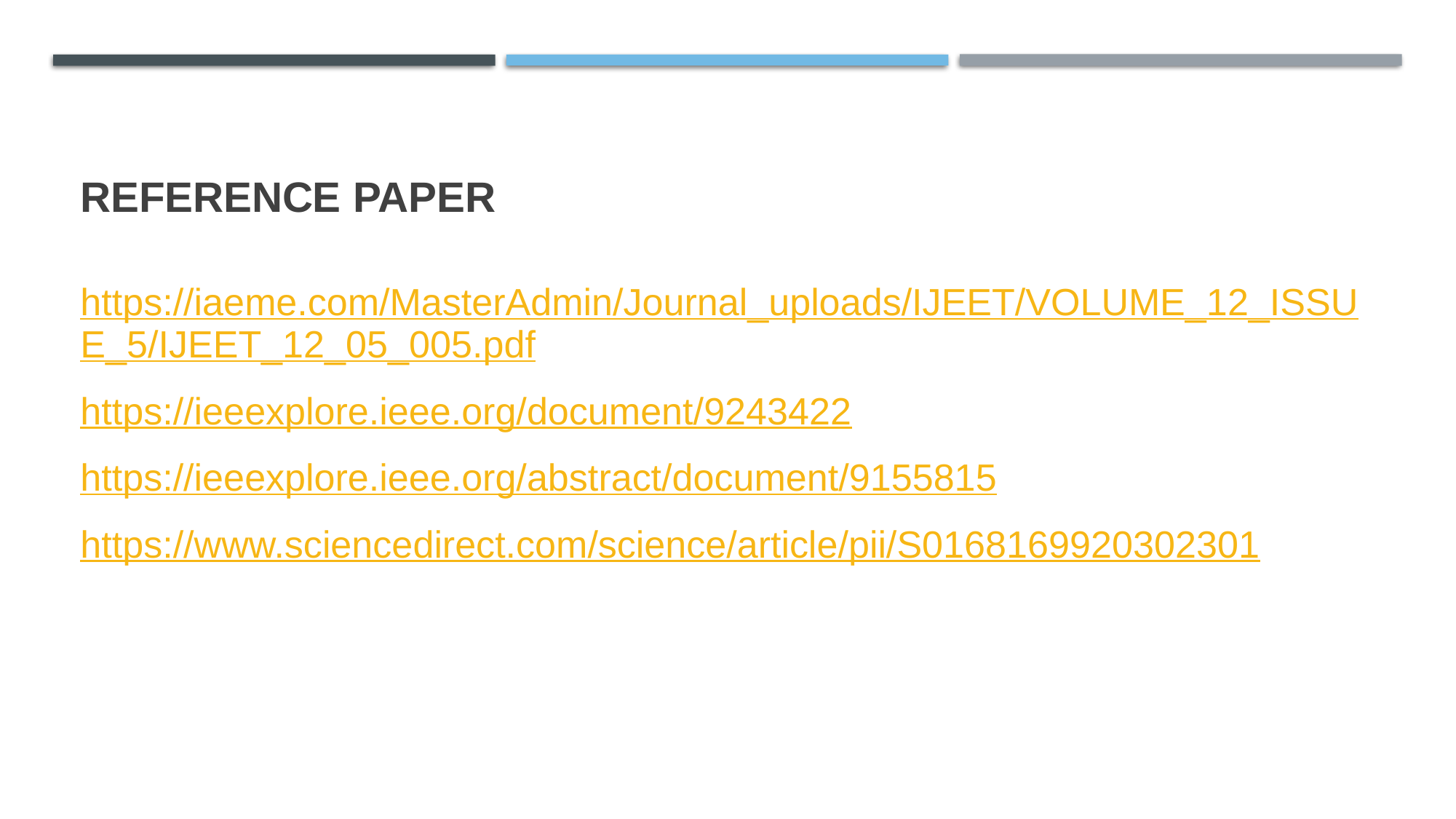

# Reference paper
https://iaeme.com/MasterAdmin/Journal_uploads/IJEET/VOLUME_12_ISSUE_5/IJEET_12_05_005.pdf
https://ieeexplore.ieee.org/document/9243422
https://ieeexplore.ieee.org/abstract/document/9155815
https://www.sciencedirect.com/science/article/pii/S0168169920302301